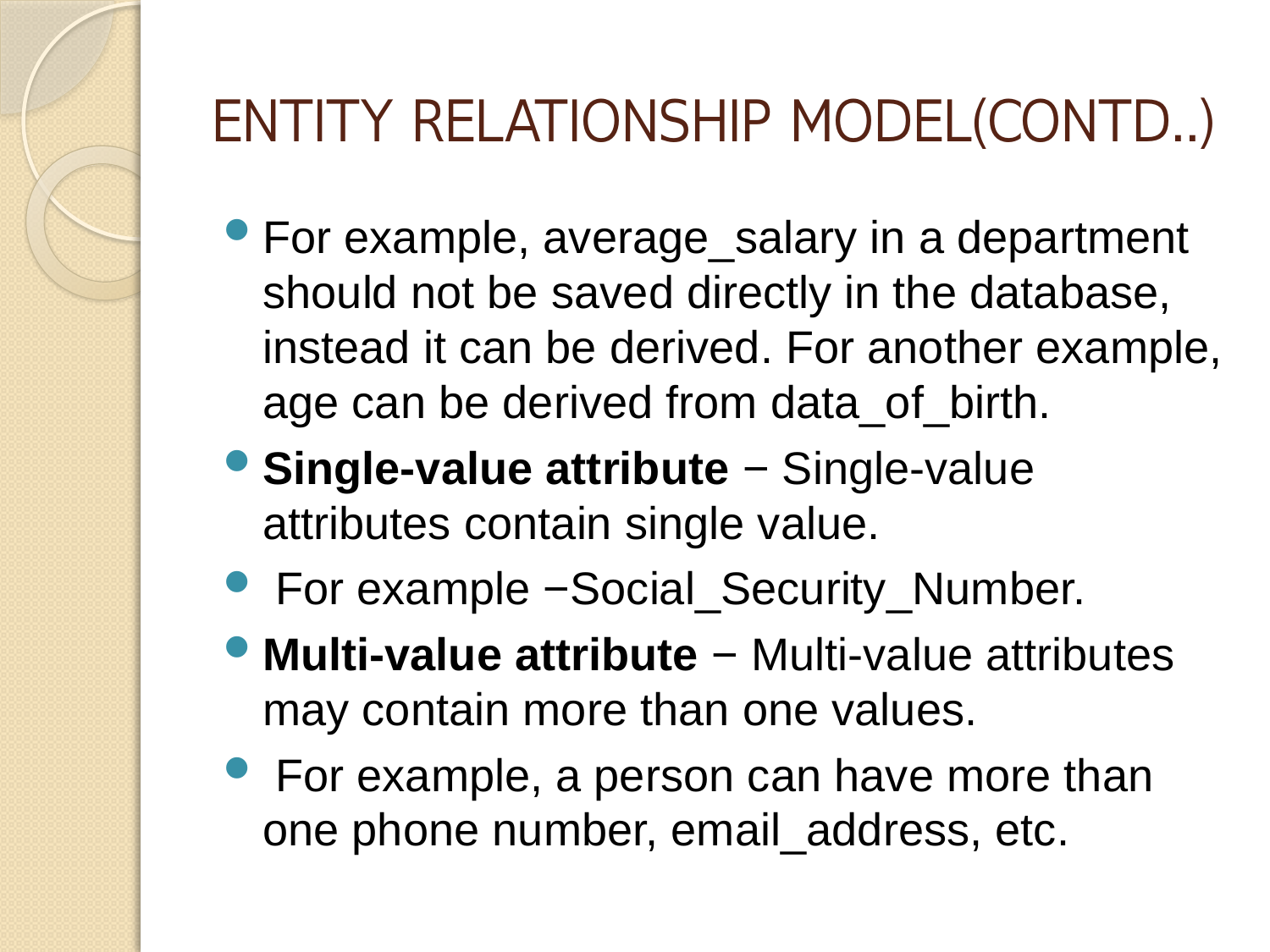

# ENTITY RELATIONSHIP MODEL(CONTD..)
For example, average_salary in a department should not be saved directly in the database, instead it can be derived. For another example, age can be derived from data_of_birth.
Single-value attribute − Single-value attributes contain single value.
 For example −Social_Security_Number.
Multi-value attribute − Multi-value attributes may contain more than one values.
 For example, a person can have more than one phone number, email_address, etc.